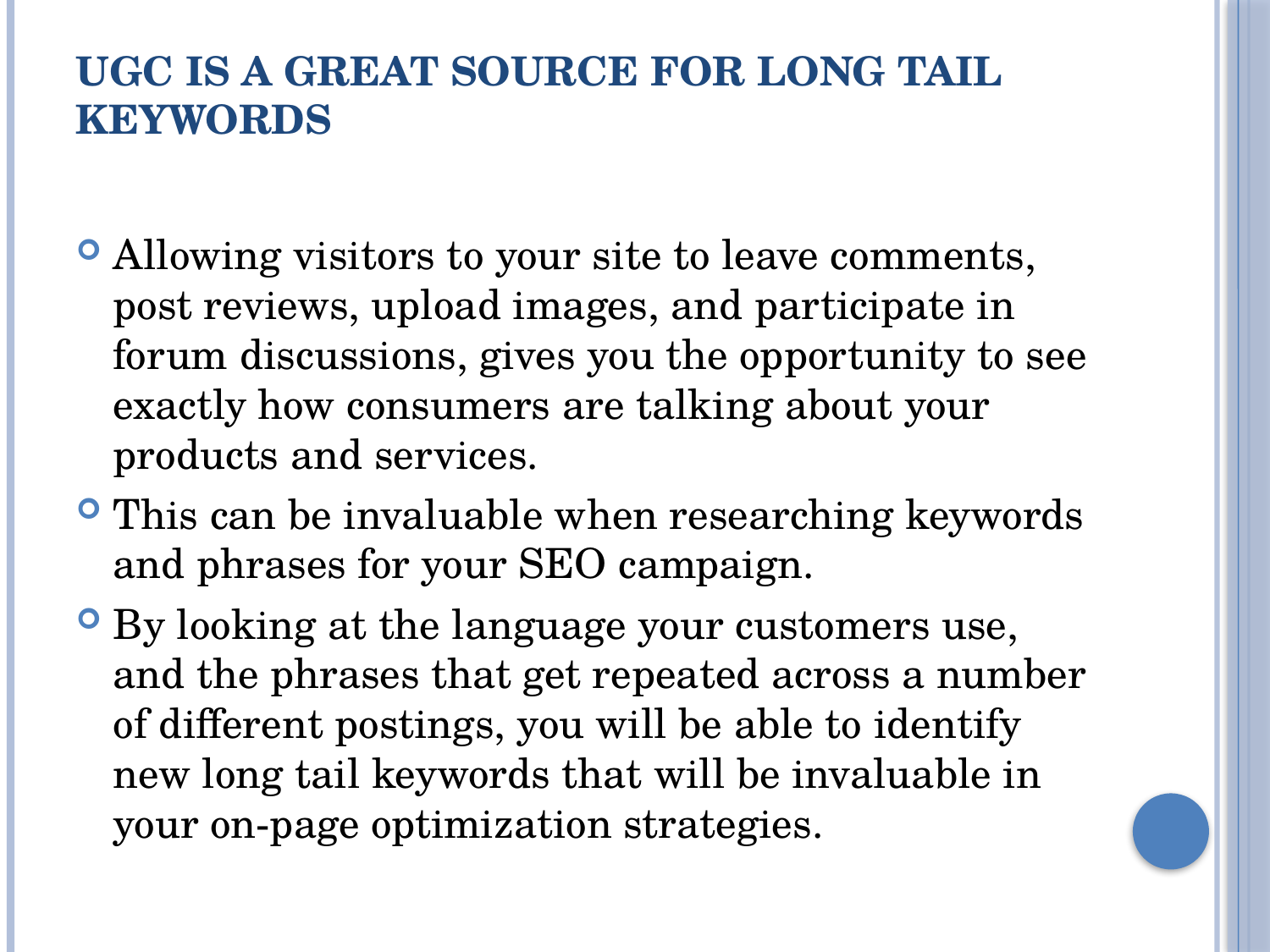

# UGC Is a Great Source for Long Tail Keywords
Allowing visitors to your site to leave comments, post reviews, upload images, and participate in forum discussions, gives you the opportunity to see exactly how consumers are talking about your products and services.
This can be invaluable when researching keywords and phrases for your SEO campaign.
By looking at the language your customers use, and the phrases that get repeated across a number of different postings, you will be able to identify new long tail keywords that will be invaluable in your on-page optimization strategies.